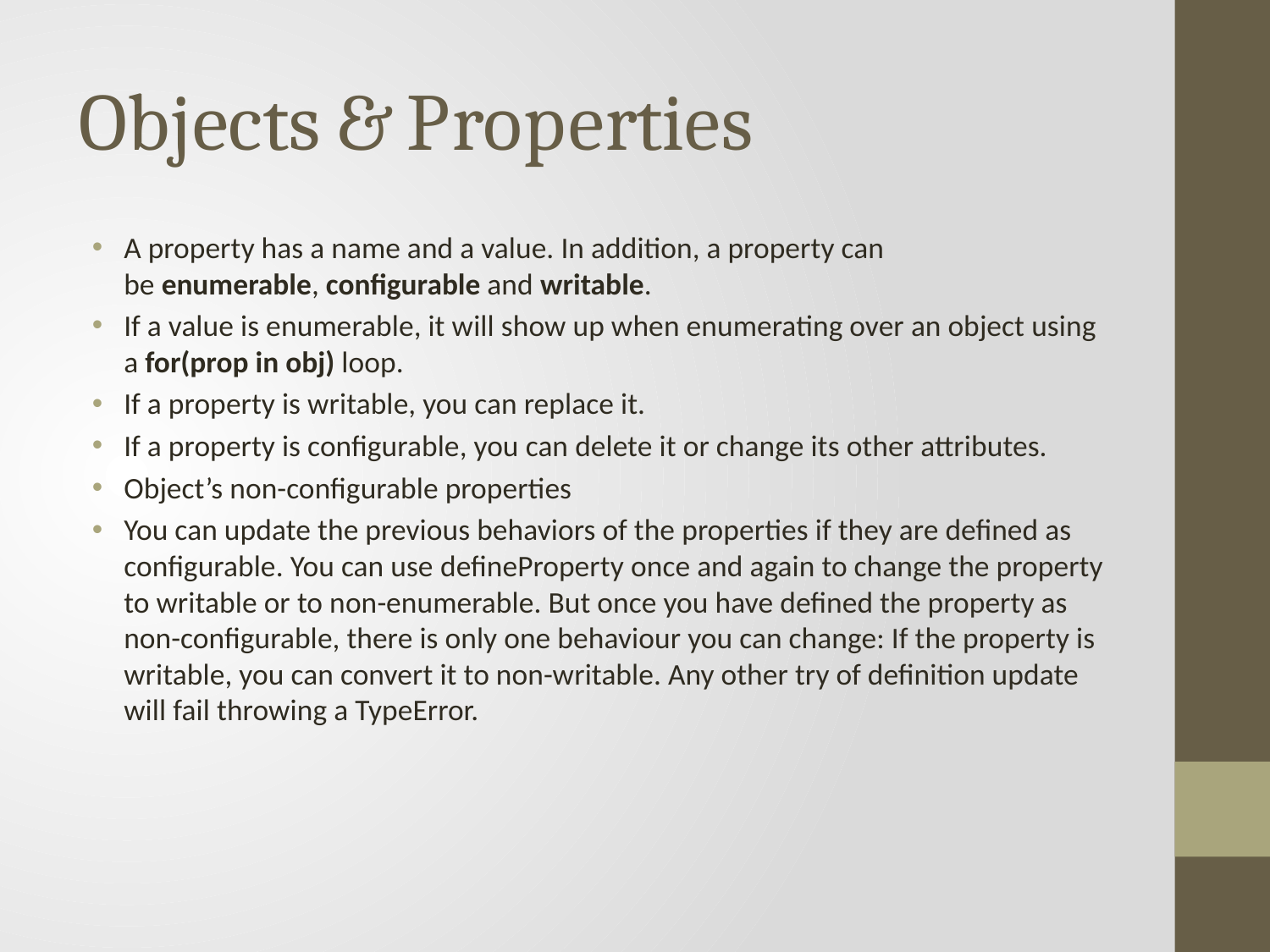

# Objects & Properties
A property has a name and a value. In addition, a property can be enumerable, configurable and writable.
If a value is enumerable, it will show up when enumerating over an object using a for(prop in obj) loop.
If a property is writable, you can replace it.
If a property is configurable, you can delete it or change its other attributes.
Object’s non-configurable properties
You can update the previous behaviors of the properties if they are defined as configurable. You can use defineProperty once and again to change the property to writable or to non-enumerable. But once you have defined the property as non-configurable, there is only one behaviour you can change: If the property is writable, you can convert it to non-writable. Any other try of definition update will fail throwing a TypeError.